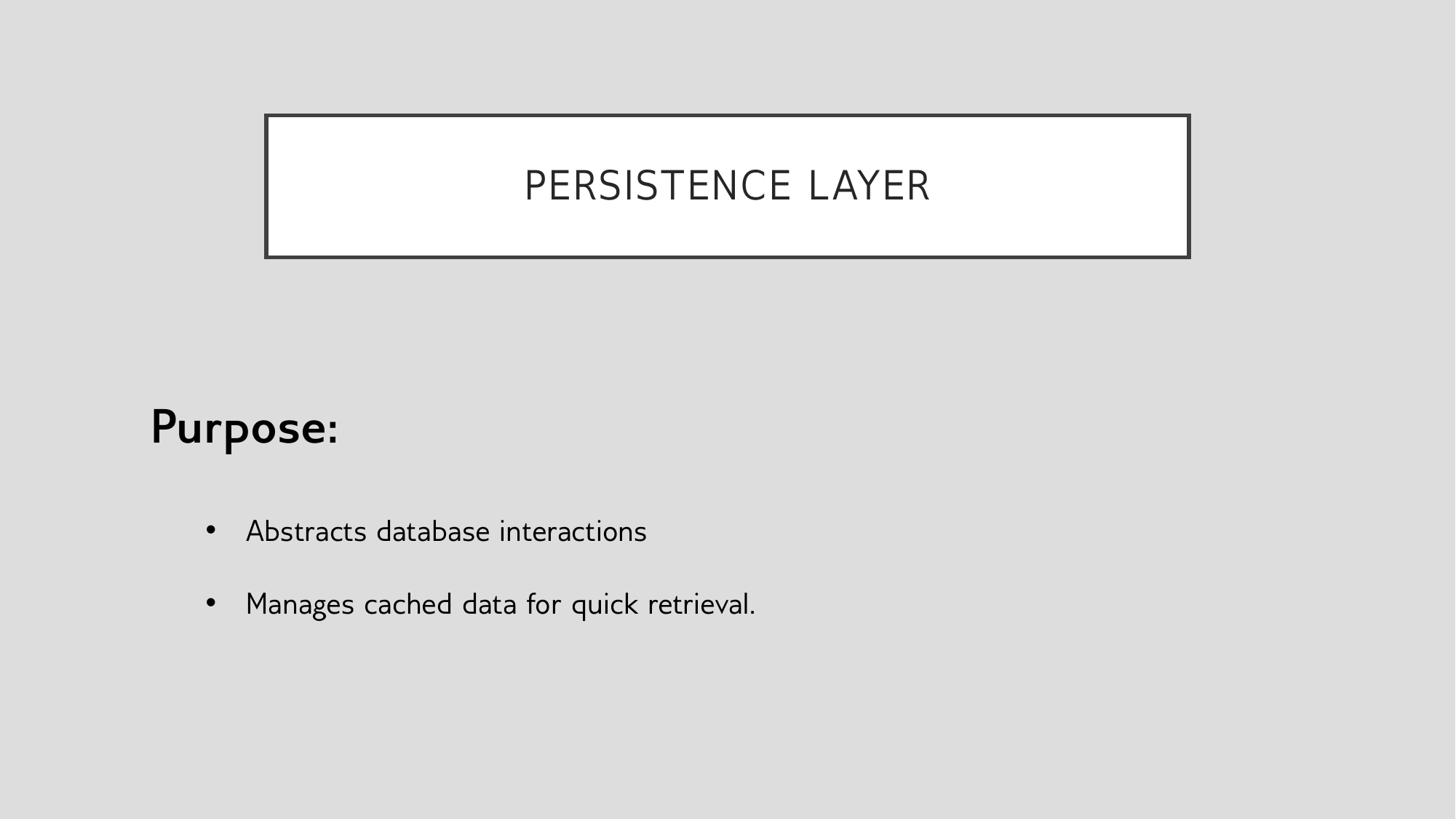

# Persistence layer
Purpose:

Abstracts database interactions

Manages cached data for quick retrieval.